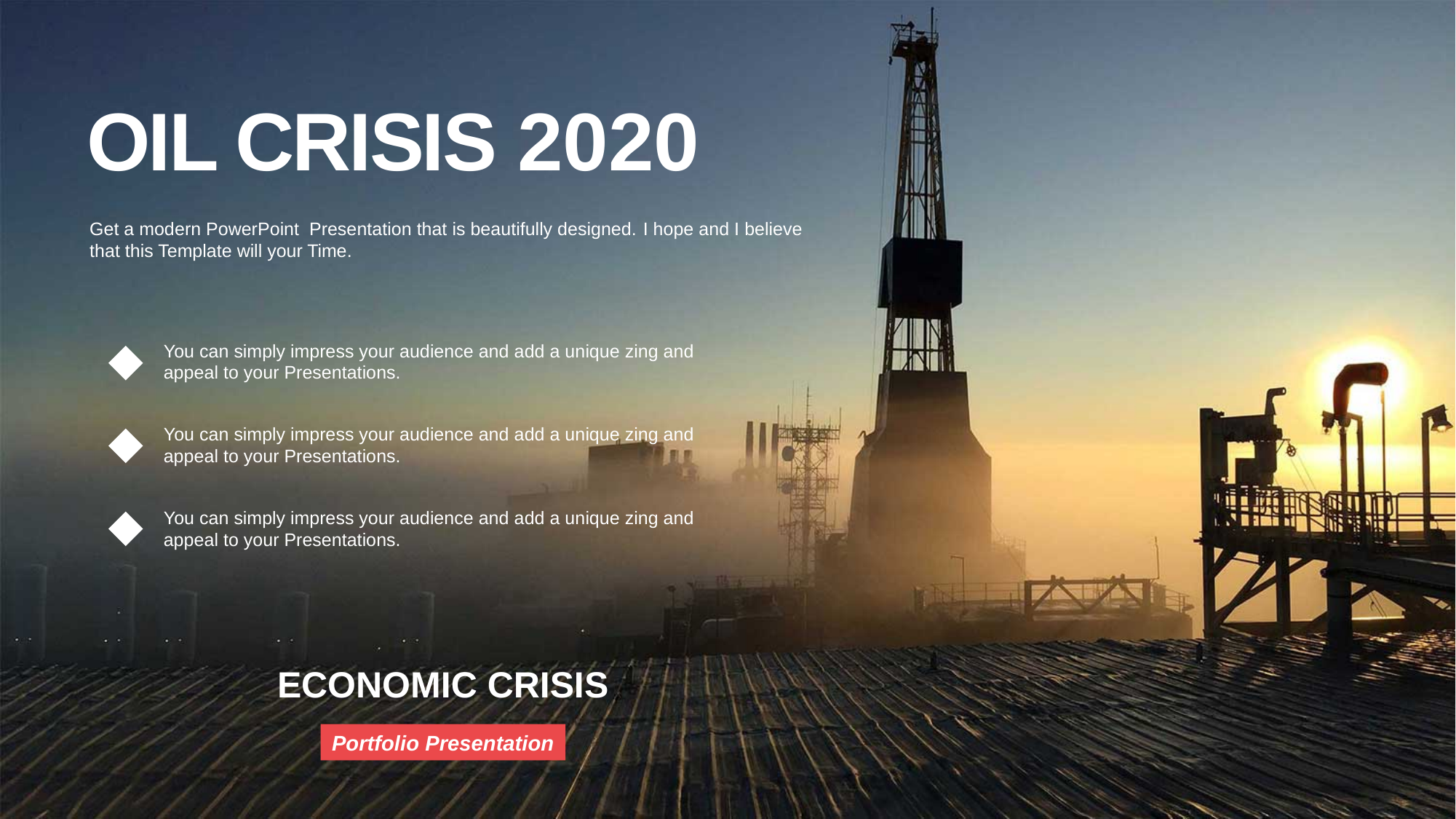

OIL CRISIS 2020
Get a modern PowerPoint  Presentation that is beautifully designed. I hope and I believe that this Template will your Time.
You can simply impress your audience and add a unique zing and appeal to your Presentations.

You can simply impress your audience and add a unique zing and appeal to your Presentations.

You can simply impress your audience and add a unique zing and appeal to your Presentations.

ECONOMIC CRISIS
Portfolio Presentation